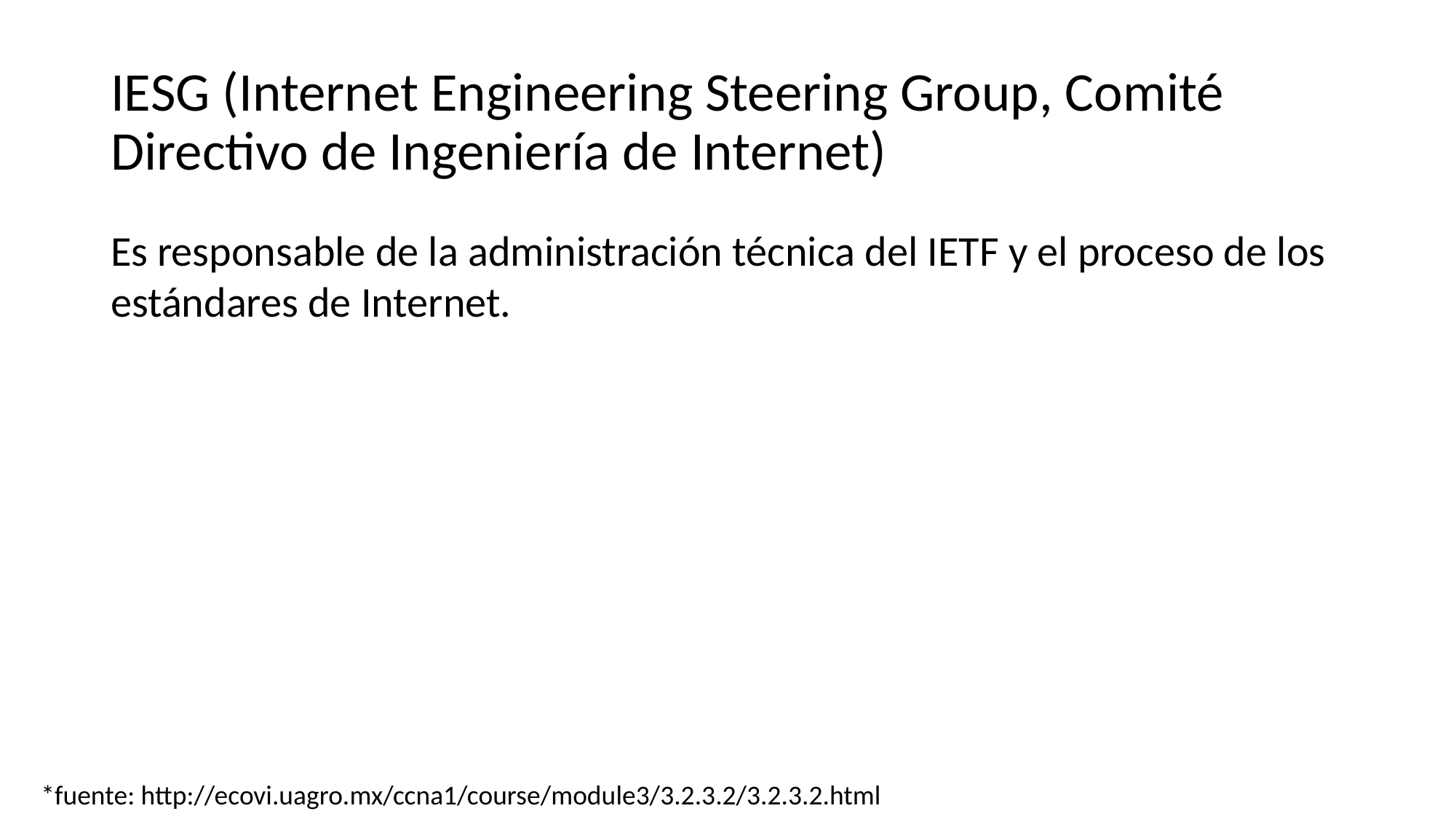

IESG (Internet Engineering Steering Group, Comité Directivo de Ingeniería de Internet)
Es responsable de la administración técnica del IETF y el proceso de los estándares de Internet.
*fuente: http://ecovi.uagro.mx/ccna1/course/module3/3.2.3.2/3.2.3.2.html